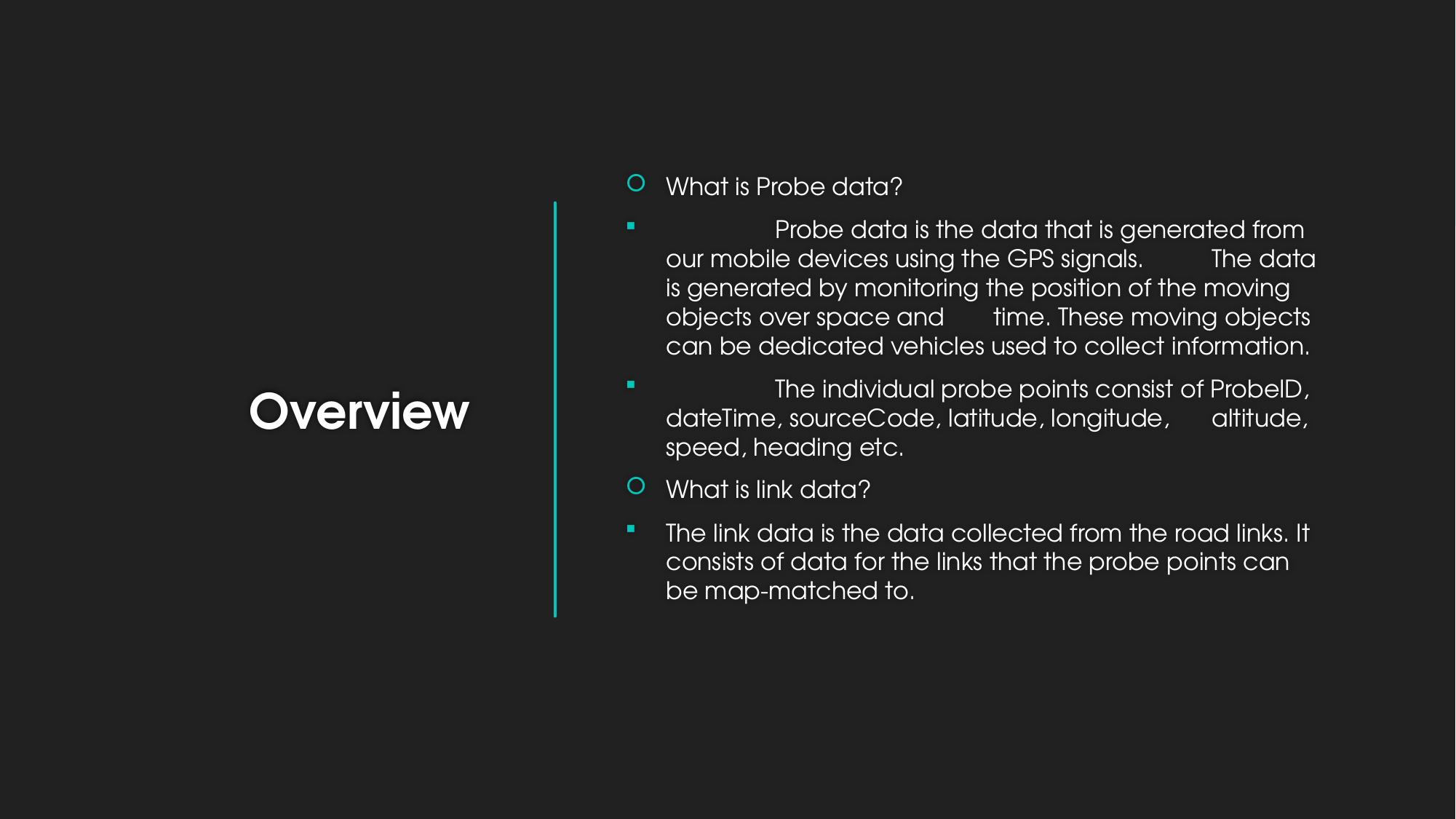

What is Probe data?
	Probe data is the data that is generated from our mobile devices using the GPS signals.  	The data is generated by monitoring the position of the moving objects over space and 	time. These moving objects can be dedicated vehicles used to collect information.
	The individual probe points consist of ProbeID, dateTime, sourceCode, latitude, longitude, 	altitude, speed, heading etc.
What is link data?
The link data is the data collected from the road links. It consists of data for the links that the probe points can be map-matched to.

# Overview